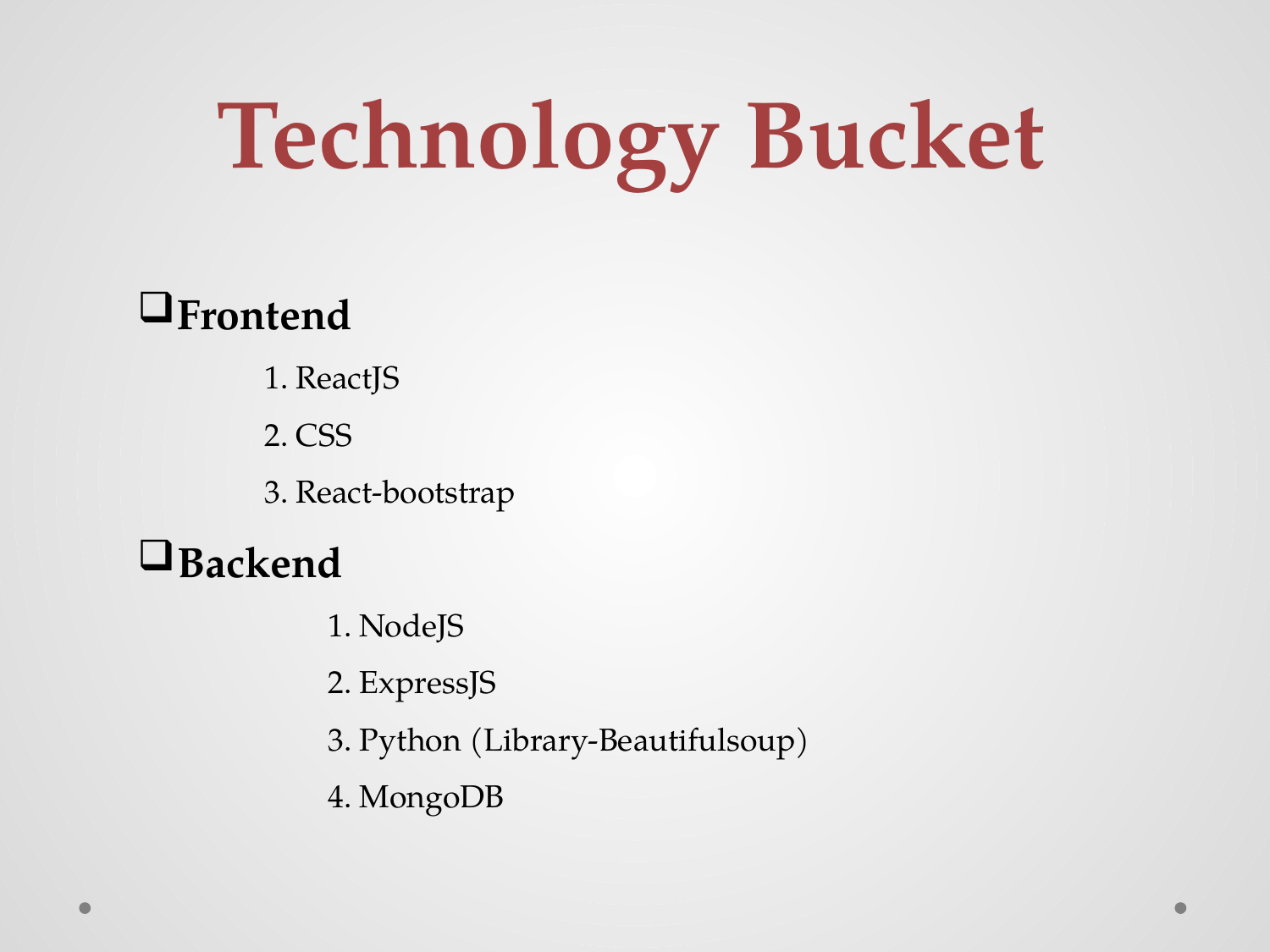

Technology Bucket
Frontend
	1. ReactJS
	2. CSS
	3. React-bootstrap
Backend
	1. NodeJS
	2. ExpressJS
	3. Python (Library-Beautifulsoup)
	4. MongoDB